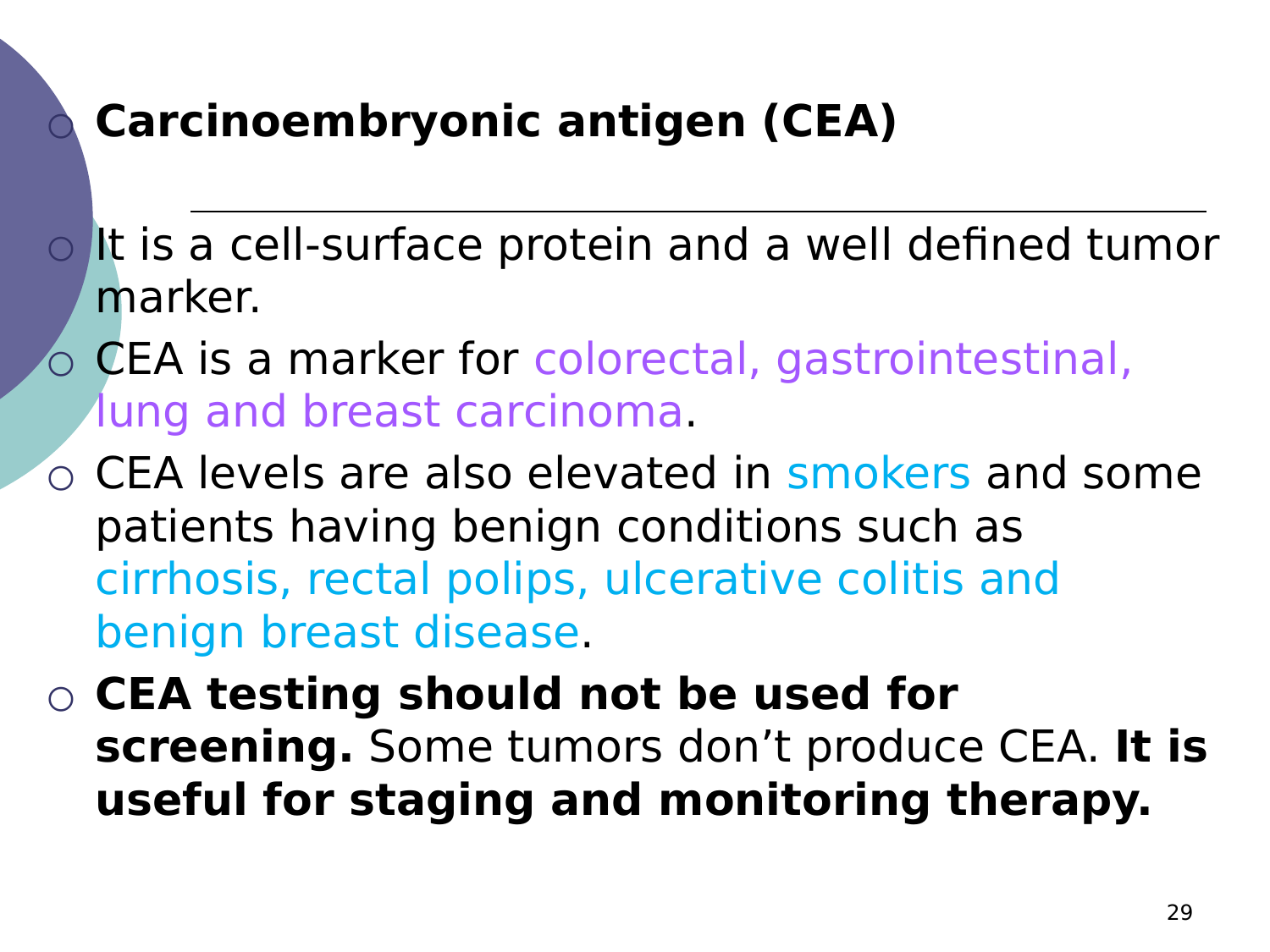

#
Carcinoembryonic antigen (CEA)

It is a cell-surface protein and a well defined tumor marker.
CEA is a marker for colorectal, gastrointestinal, lung and breast carcinoma.
CEA levels are also elevated in smokers and some patients having benign conditions such as cirrhosis, rectal polips, ulcerative colitis and benign breast disease.
CEA testing should not be used for screening. Some tumors don’t produce CEA. It is useful for staging and monitoring therapy.

29